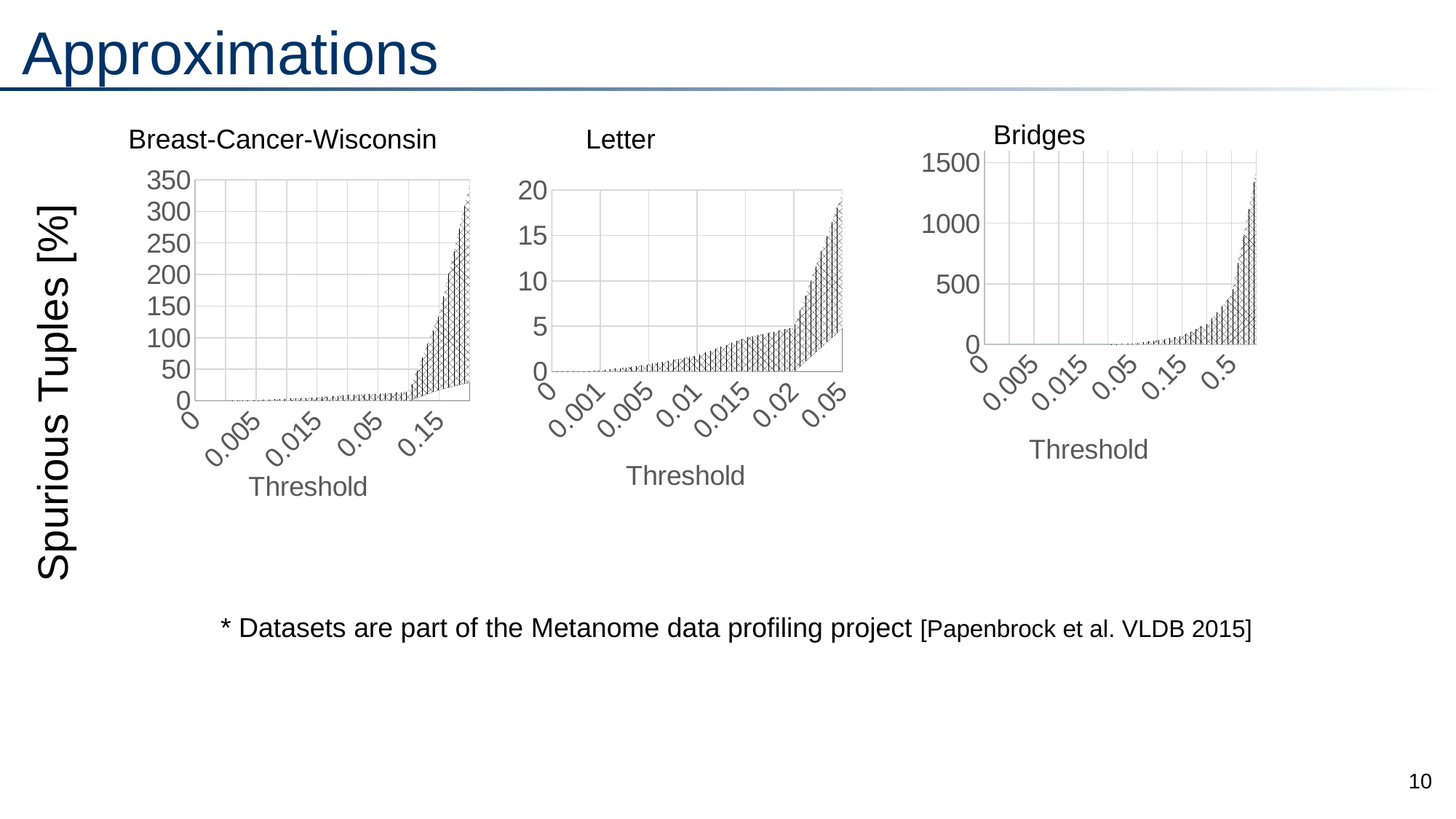

# Approximations
Bridges
Breast-Cancer-Wisconsin
Letter

### Chart

| Category |  |  |
|---|---|---|
| 0 | 0.0 | 0.0 |
| 1E-3 | 0.0 | 0.0 |
| 5.0000000000000001E-3 | 0.0 | 0.0 |
| 0.01 | 0.0 | 0.0 |
| 1.4999999999999999E-2 | 0.0 | 0.0 |
| 0.02 | 0.0 | 0.0 |
| 0.05 | 0.0 | 8.333333333333332 |
| 0.1 | 0.0 | 34.25925925925926 |
| 0.15 | 0.0 | 69.44444444444444 |
| 0.25 | 0.0 | 171.2962962962963 |
| 0.5 | 0.0 | 406.48148148148147 |
     Spurious Tuples [%]

### Chart

| Category |  |  |
|---|---|---|
| 0 | 0.0 | 0.0 |
| 1E-3 | 0.0 | 0.0 |
| 5.0000000000000001E-3 | 0.0 | 0.8583690987124464 |
| 0.01 | 0.0 | 3.290414878397711 |
| 1.4999999999999999E-2 | 0.0 | 5.007153075822604 |
| 0.02 | 0.0 | 9.298998569384835 |
| 0.05 | 0.0 | 11.015736766809727 |
| 0.1 | 0.0 | 14.163090128755366 |
| 0.15 | 17.453505007153076 | 119.5994277539342 |
| 0.25 | 29.0414878397711 | 314.59227467811155 |

### Chart

| Category |  |  |
|---|---|---|
| 0 | 0.0 | 0.0 |
| 1E-3 | 0.0 | 0.09 |
| 5.0000000000000001E-3 | 0.0 | 0.8099999999999999 |
| 0.01 | 0.0 | 1.76 |
| 1.4999999999999999E-2 | 0.0 | 3.73 |
| 0.02 | 0.0 | 4.88 |
| 0.05 | 4.795 | 14.915000000000001 |
* Datasets are part of the Metanome data profiling project [Papenbrock et al. VLDB 2015]
10